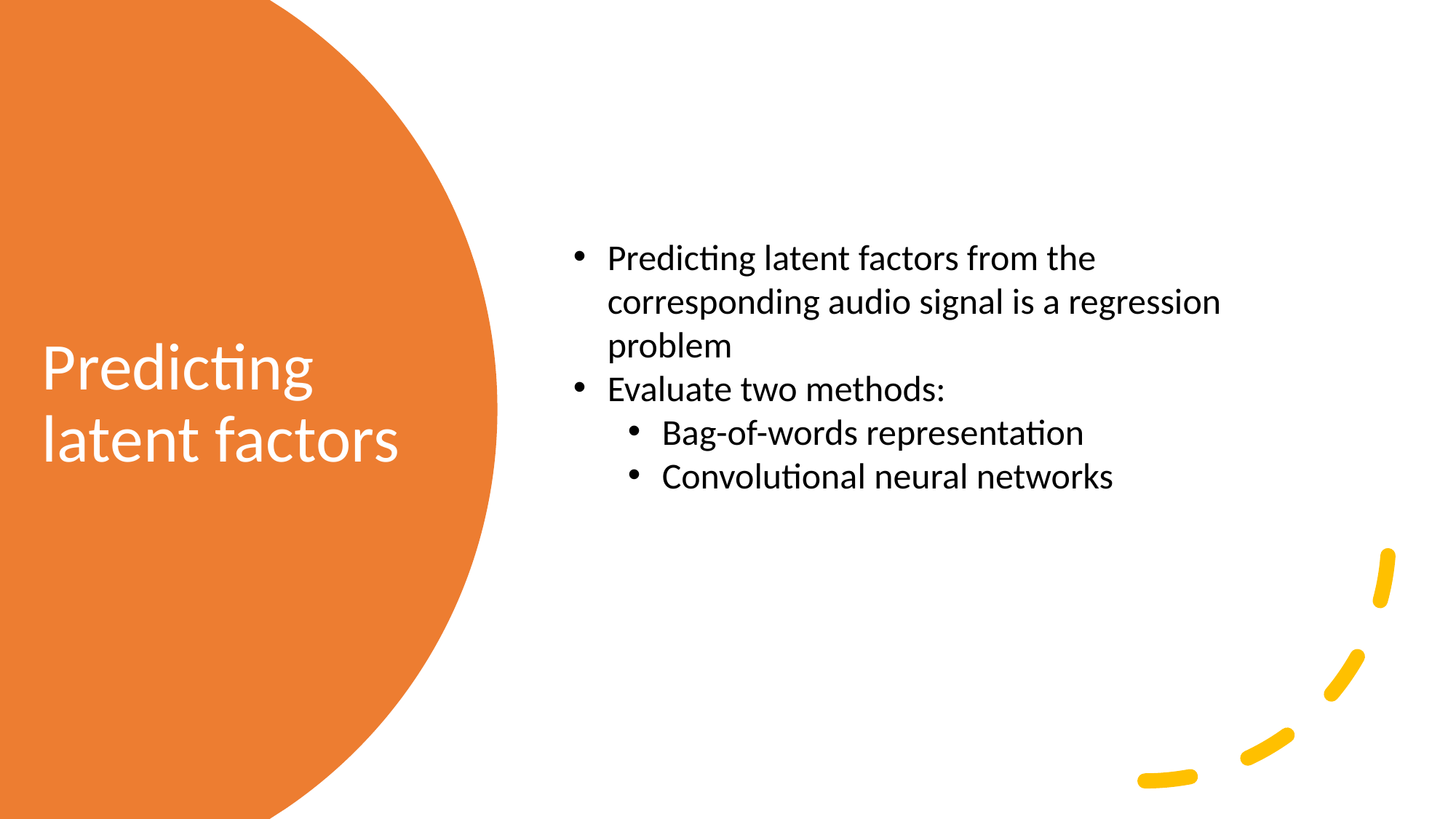

# Predicting latent factors
Predicting latent factors from the corresponding audio signal is a regression problem
Evaluate two methods:
Bag-of-words representation
Convolutional neural networks